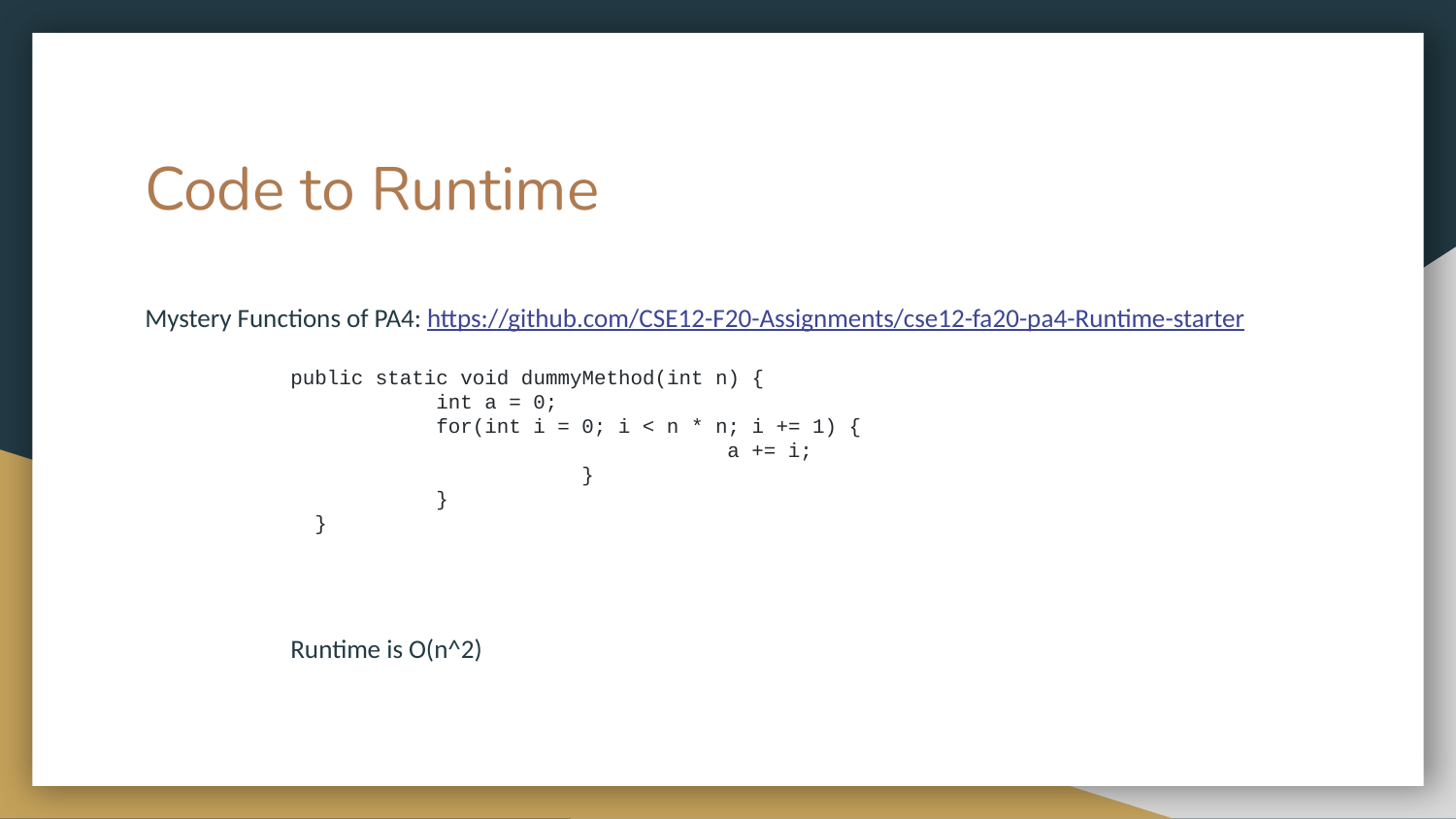

# Code to Runtime
Mystery Functions of PA4: https://github.com/CSE12-F20-Assignments/cse12-fa20-pa4-Runtime-starter
	public static void dummyMethod(int n) {
		int a = 0;
		for(int i = 0; i < n * n; i += 1) {
				a += i;
			}
		}
	}

Runtime is O(n^2)